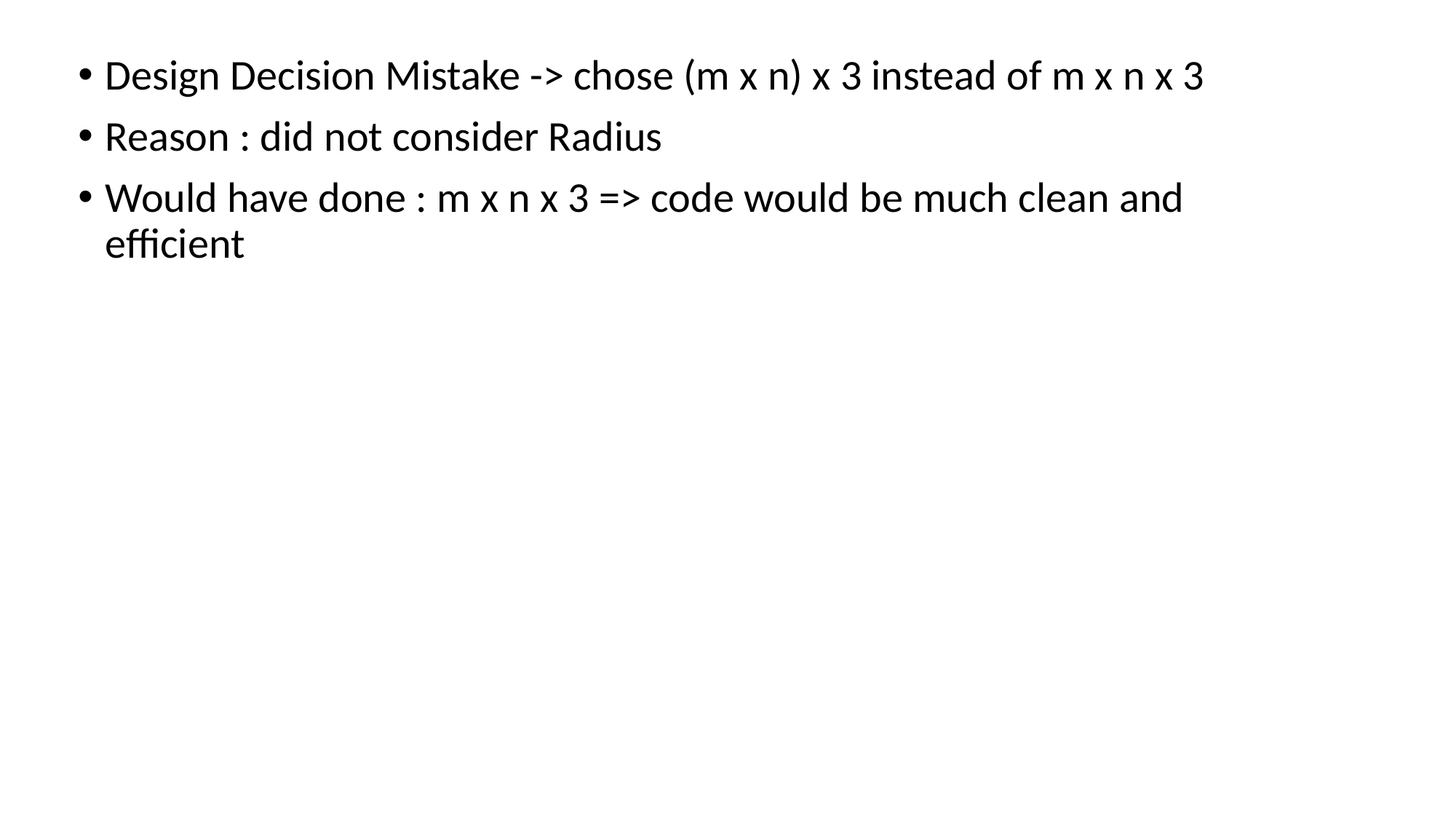

Design Decision Mistake -> chose (m x n) x 3 instead of m x n x 3
Reason : did not consider Radius
Would have done : m x n x 3 => code would be much clean and efficient